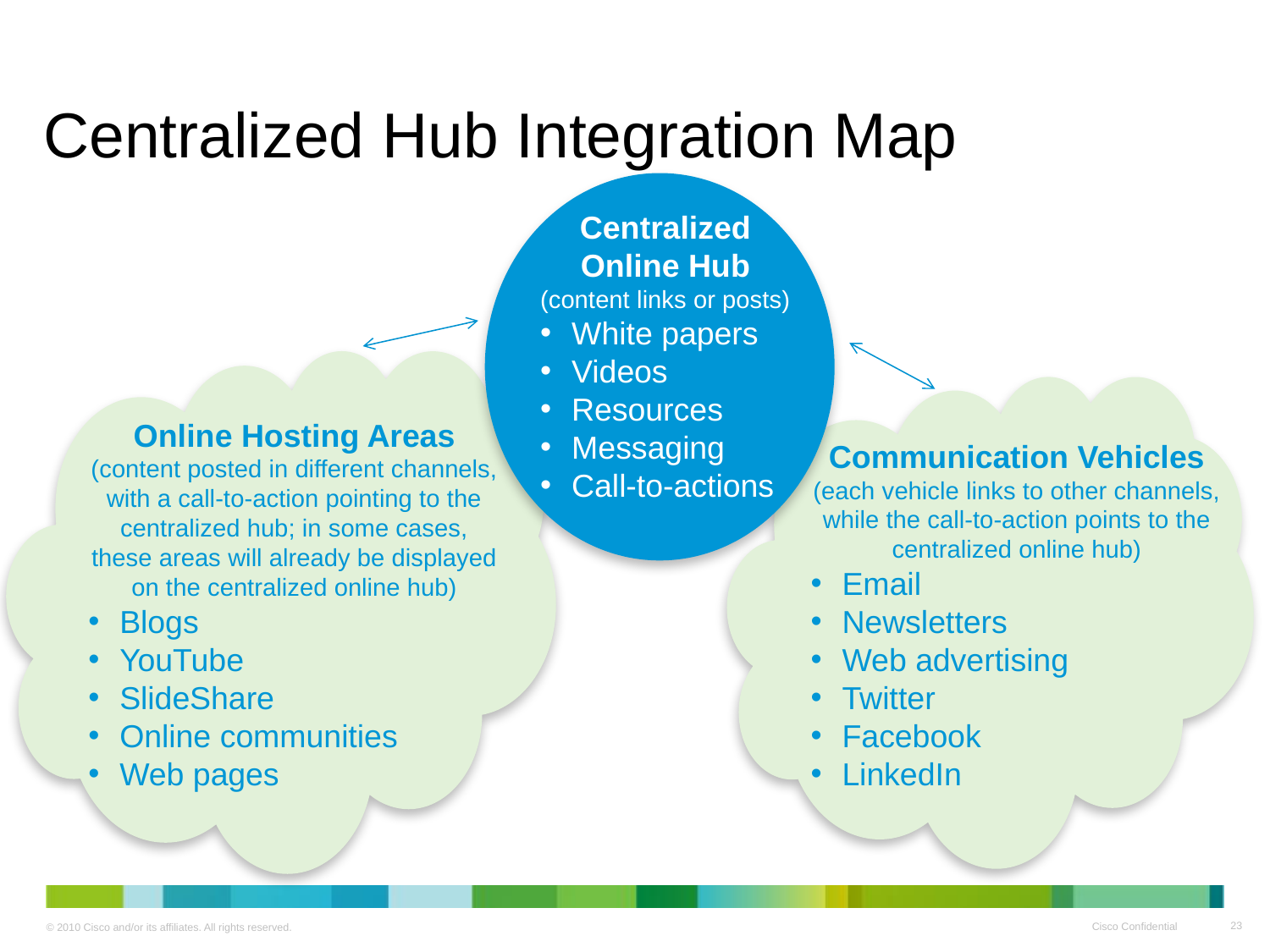

# Centralized Hub Integration Map

Centralized Online Hub
(content links or posts)
White papers
Videos
Resources
Messaging
Call-to-actions

Online Hosting Areas (content posted in different channels, with a call-to-action pointing to the centralized hub; in some cases, these areas will already be displayed on the centralized online hub)
Blogs
YouTube
SlideShare
Online communities
Web pages

Communication Vehicles (each vehicle links to other channels, while the call-to-action points to the centralized online hub)
Email
Newsletters
Web advertising
Twitter
Facebook
LinkedIn